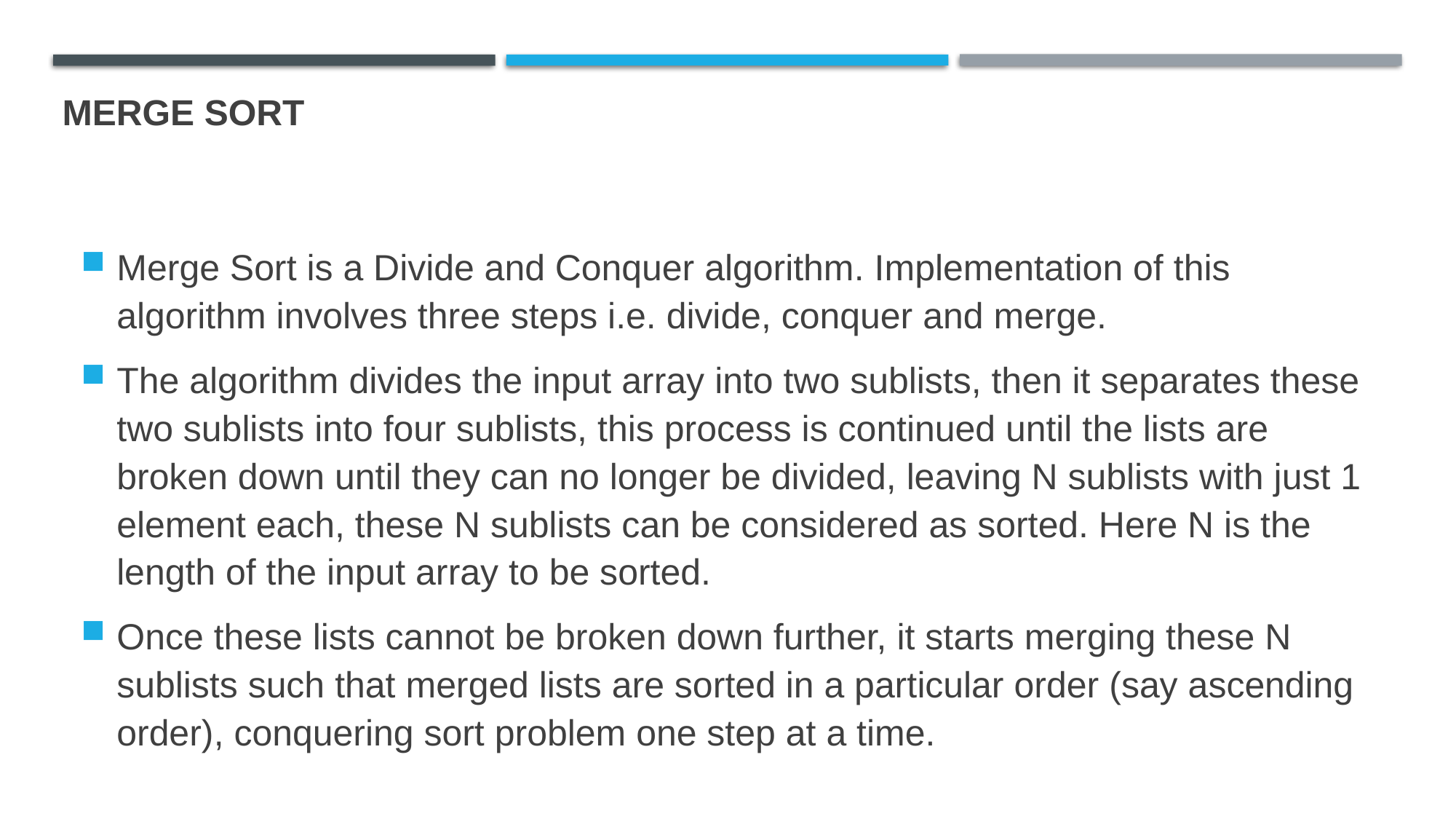

# Merge SORT
Merge Sort is a Divide and Conquer algorithm. Implementation of this algorithm involves three steps i.e. divide, conquer and merge.
The algorithm divides the input array into two sublists, then it separates these two sublists into four sublists, this process is continued until the lists are broken down until they can no longer be divided, leaving N sublists with just 1 element each, these N sublists can be considered as sorted. Here N is the length of the input array to be sorted.
Once these lists cannot be broken down further, it starts merging these N sublists such that merged lists are sorted in a particular order (say ascending order), conquering sort problem one step at a time.